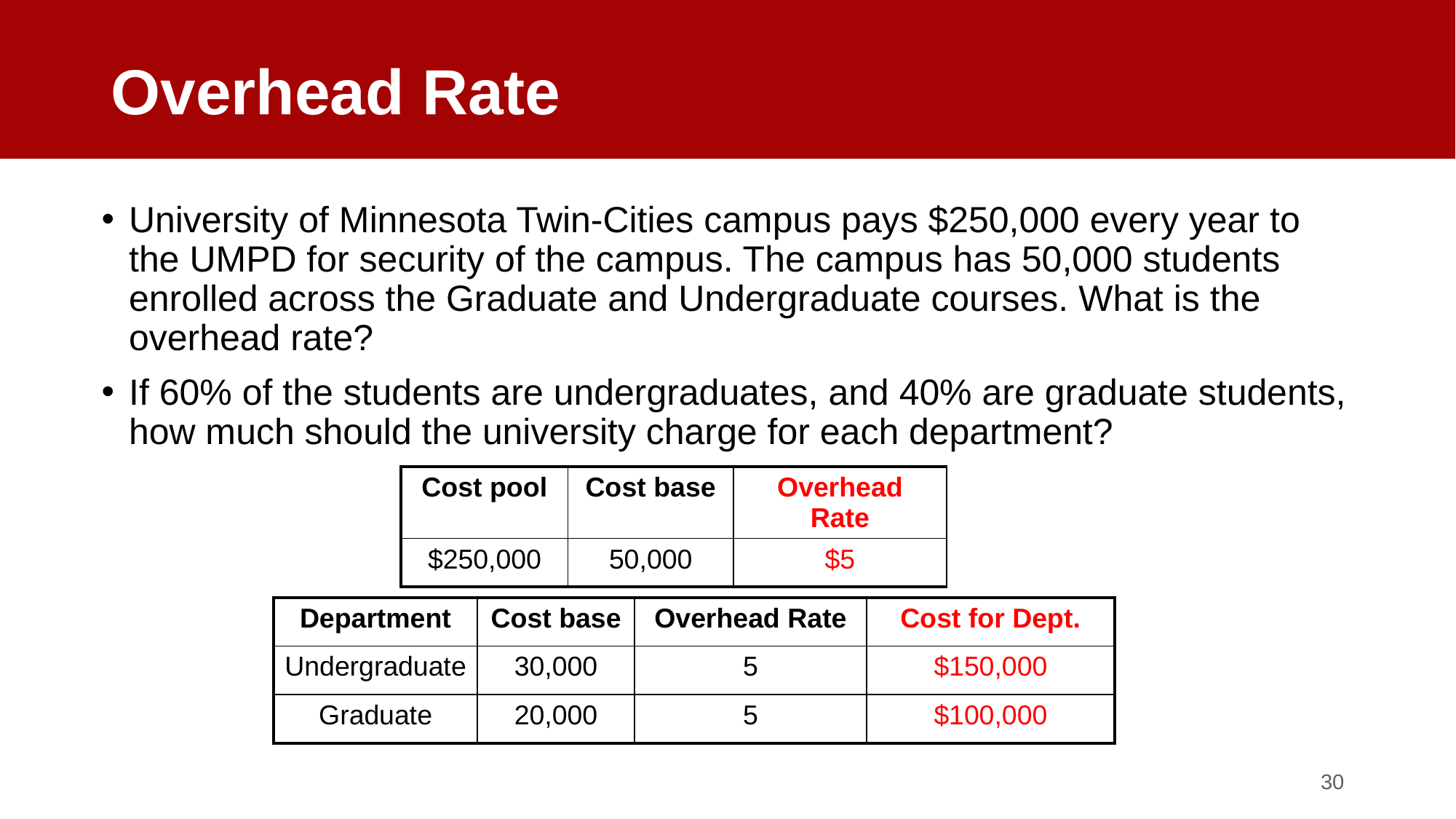

Overhead Rate
University of Minnesota Twin-Cities campus pays $250,000 every year to the UMPD for security of the campus. The campus has 50,000 students enrolled across the Graduate and Undergraduate courses. What is the overhead rate?
If 60% of the students are undergraduates, and 40% are graduate students, how much should the university charge for each department?
| Cost pool | Cost base | Overhead Rate |
| --- | --- | --- |
| $250,000 | 50,000 | $5 |
| Department | Cost base | Overhead Rate | Cost for Dept. |
| --- | --- | --- | --- |
| Undergraduate | 30,000 | 5 | $150,000 |
| Graduate | 20,000 | 5 | $100,000 |
30